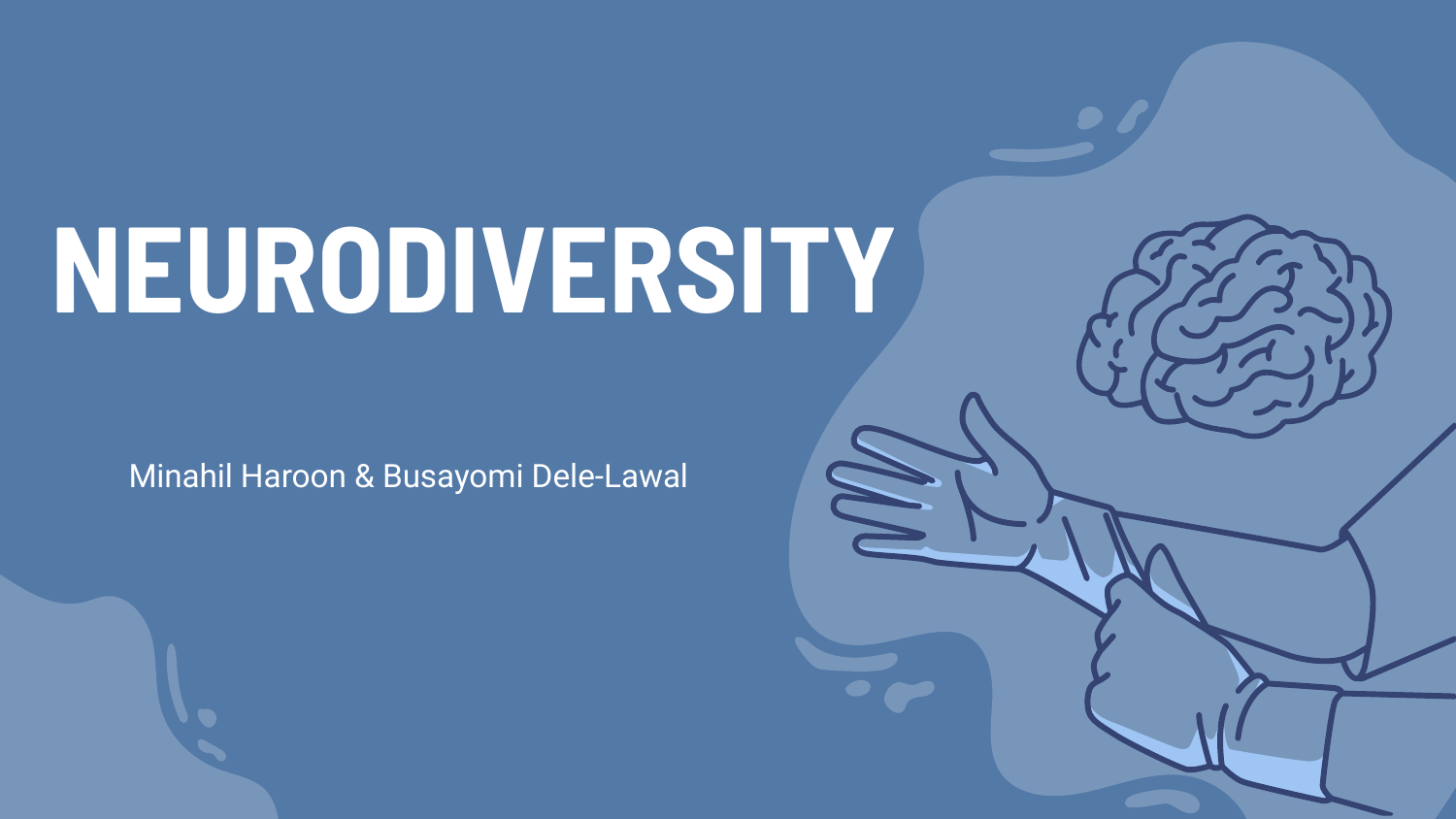

# NEURODIVERSITY

Minahil Haroon & Busayomi Dele-Lawal